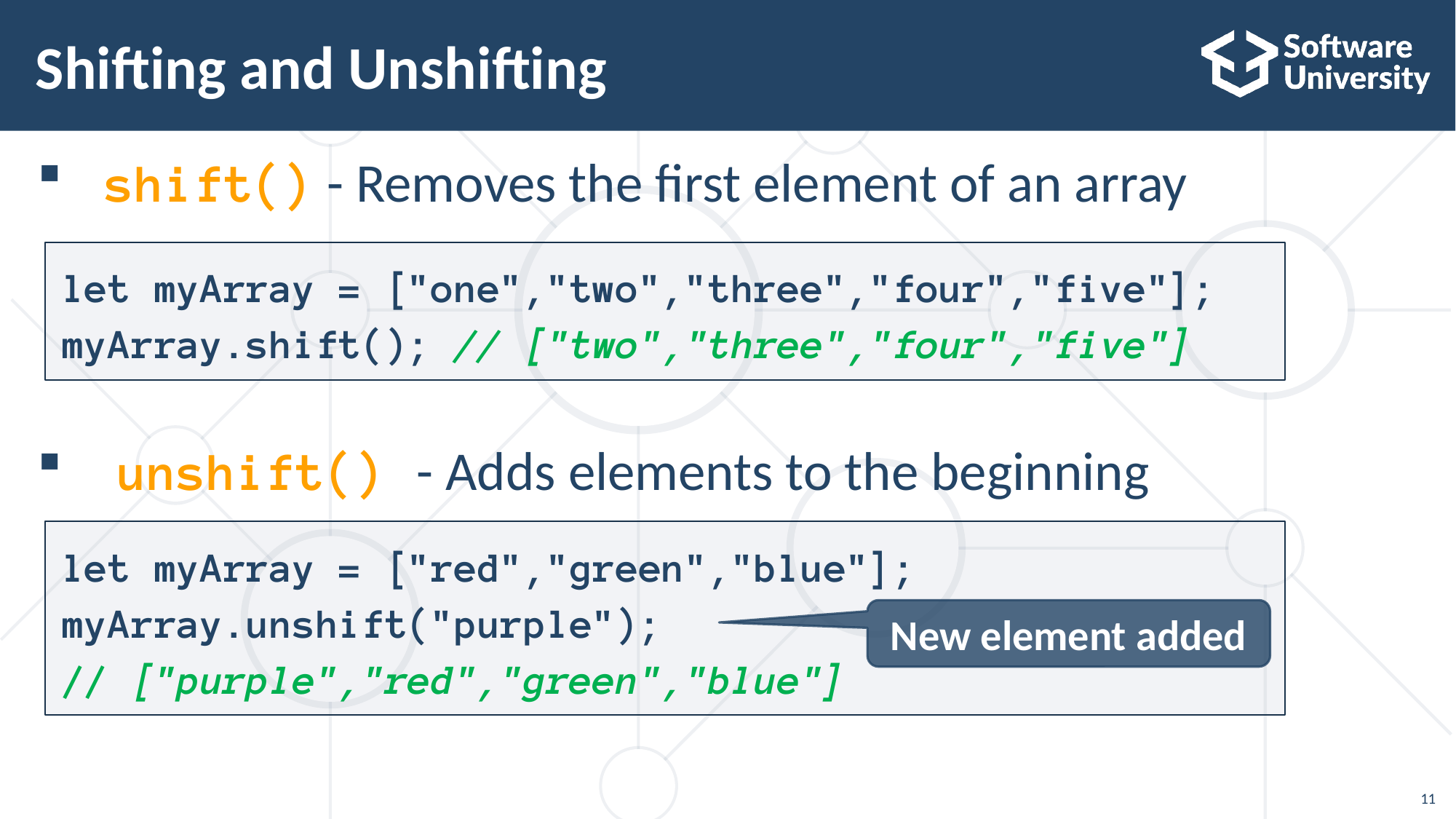

# Shifting and Unshifting
shift() - Removes the first element of an array

 unshift() - Adds elements to the beginning
let myArray = ["one","two","three","four","five"];
myArray.shift(); // ["two","three","four","five"]
let myArray = ["red","green","blue"];
myArray.unshift("purple");
// ["purple","red","green","blue"]
New element added
11